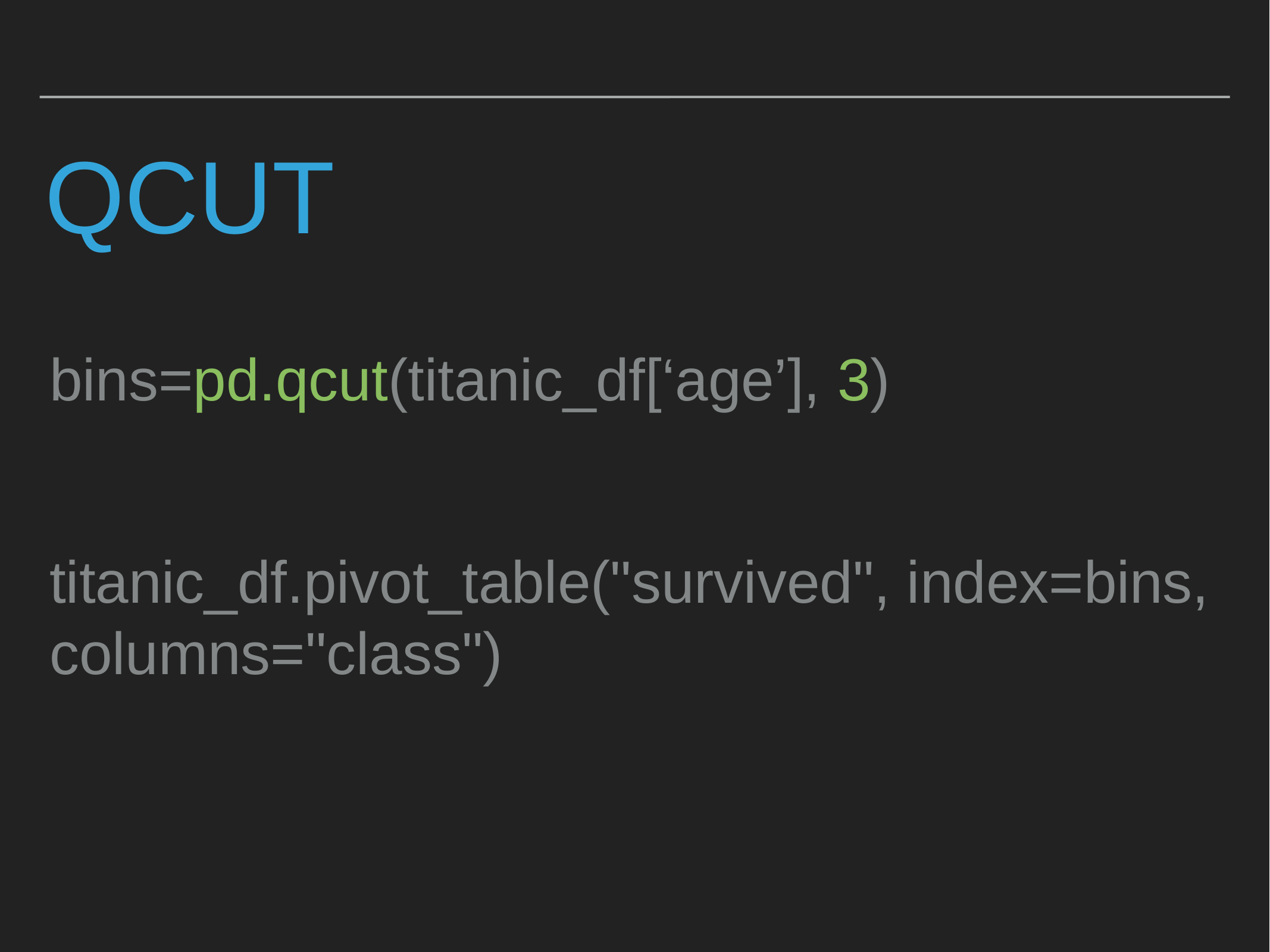

# QCut
bins=pd.qcut(titanic_df[‘age’], 3)

titanic_df.pivot_table("survived", index=bins, columns="class")